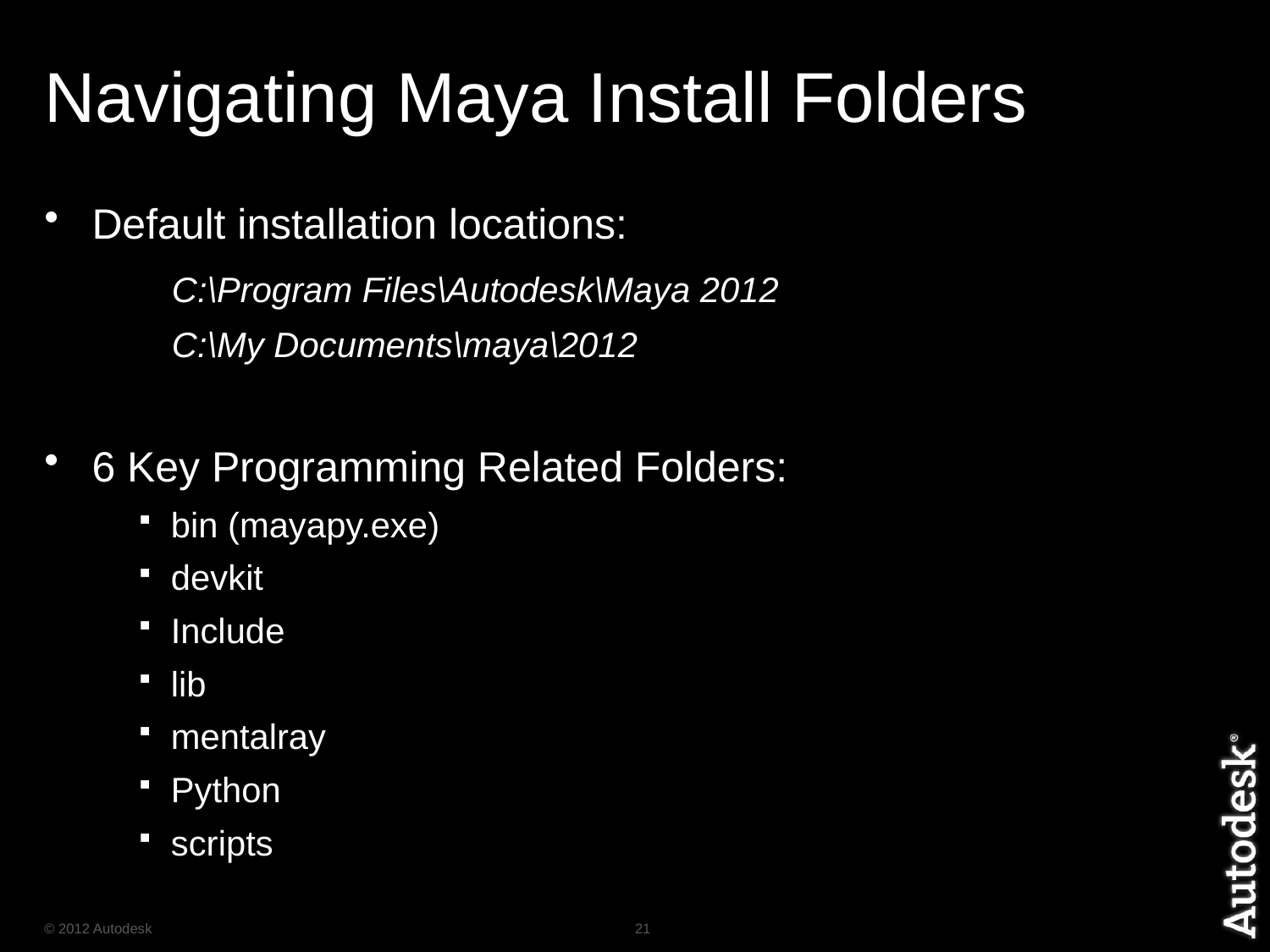

# Navigating Maya Install Folders
Default installation locations:
	C:\Program Files\Autodesk\Maya 2012
	C:\My Documents\maya\2012

6 Key Programming Related Folders:
bin (mayapy.exe)
devkit
Include
lib
mentalray
Python
scripts